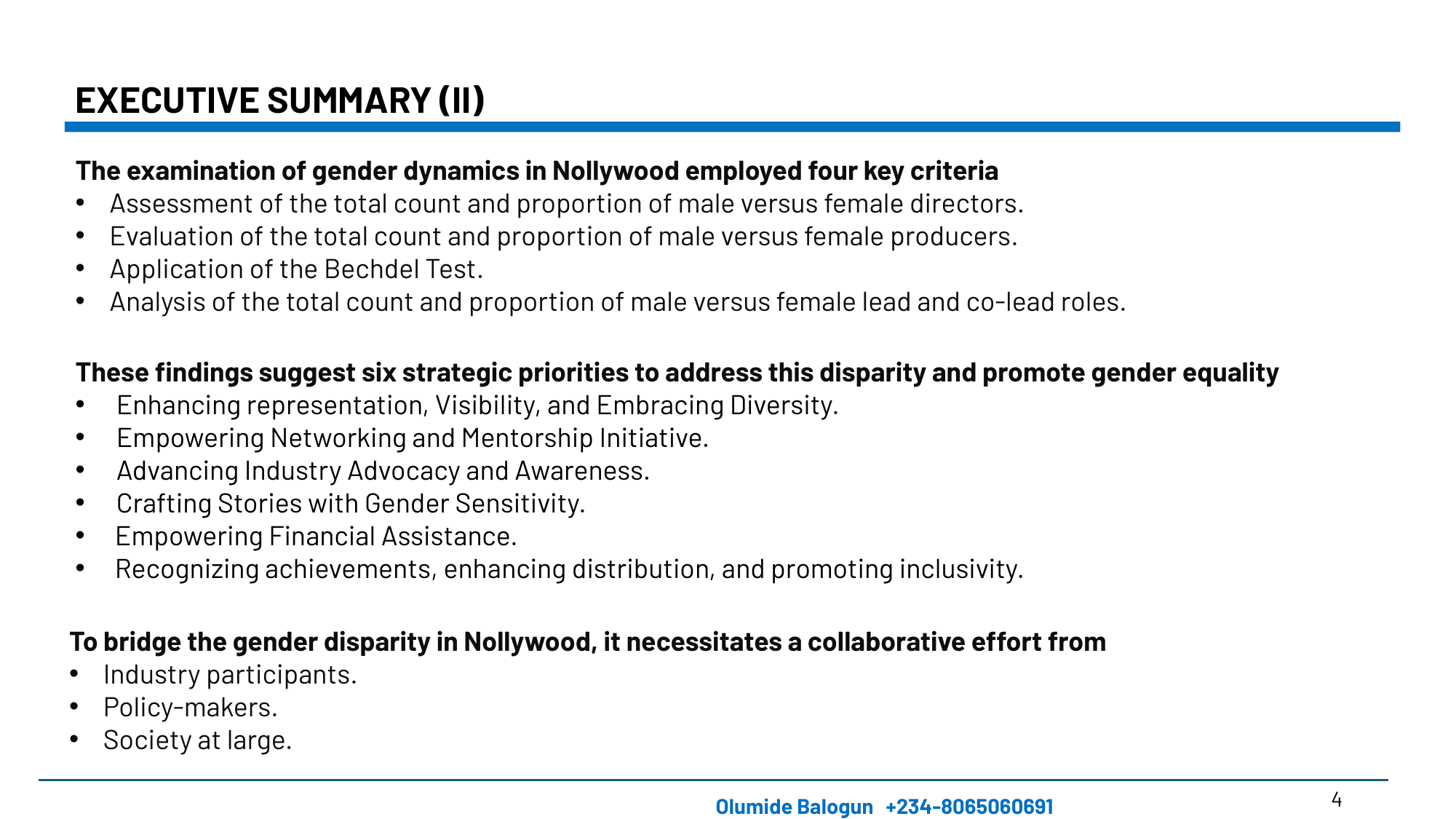

EXECUTIVE SUMMARY (II)

The examination of gender dynamics in Nollywood employed four key criteria
Assessment of the total count and proportion of male versus female directors.
Evaluation of the total count and proportion of male versus female producers.
Application of the Bechdel Test.
Analysis of the total count and proportion of male versus female lead and co-lead roles.
These findings suggest six strategic priorities to address this disparity and promote gender equality
Enhancing representation, Visibility, and Embracing Diversity.
Empowering Networking and Mentorship Initiative.
Advancing Industry Advocacy and Awareness.
Crafting Stories with Gender Sensitivity.
 Empowering Financial Assistance.
 Recognizing achievements, enhancing distribution, and promoting inclusivity.
To bridge the gender disparity in Nollywood, it necessitates a collaborative effort from
Industry participants.
Policy-makers.
Society at large.
4
Olumide Balogun   +234-8065060691